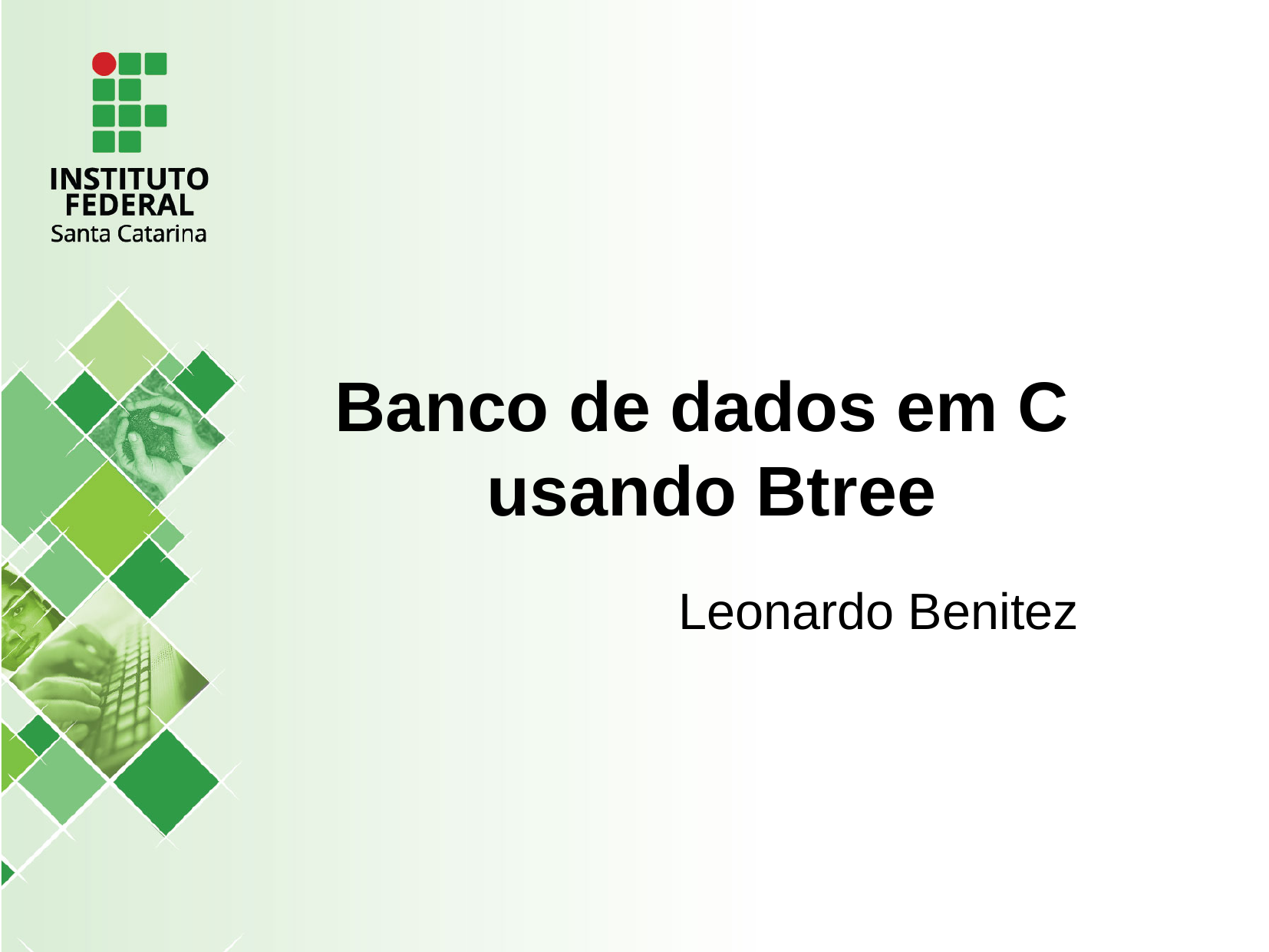

Banco de dados em C
 usando Btree
Leonardo Benitez